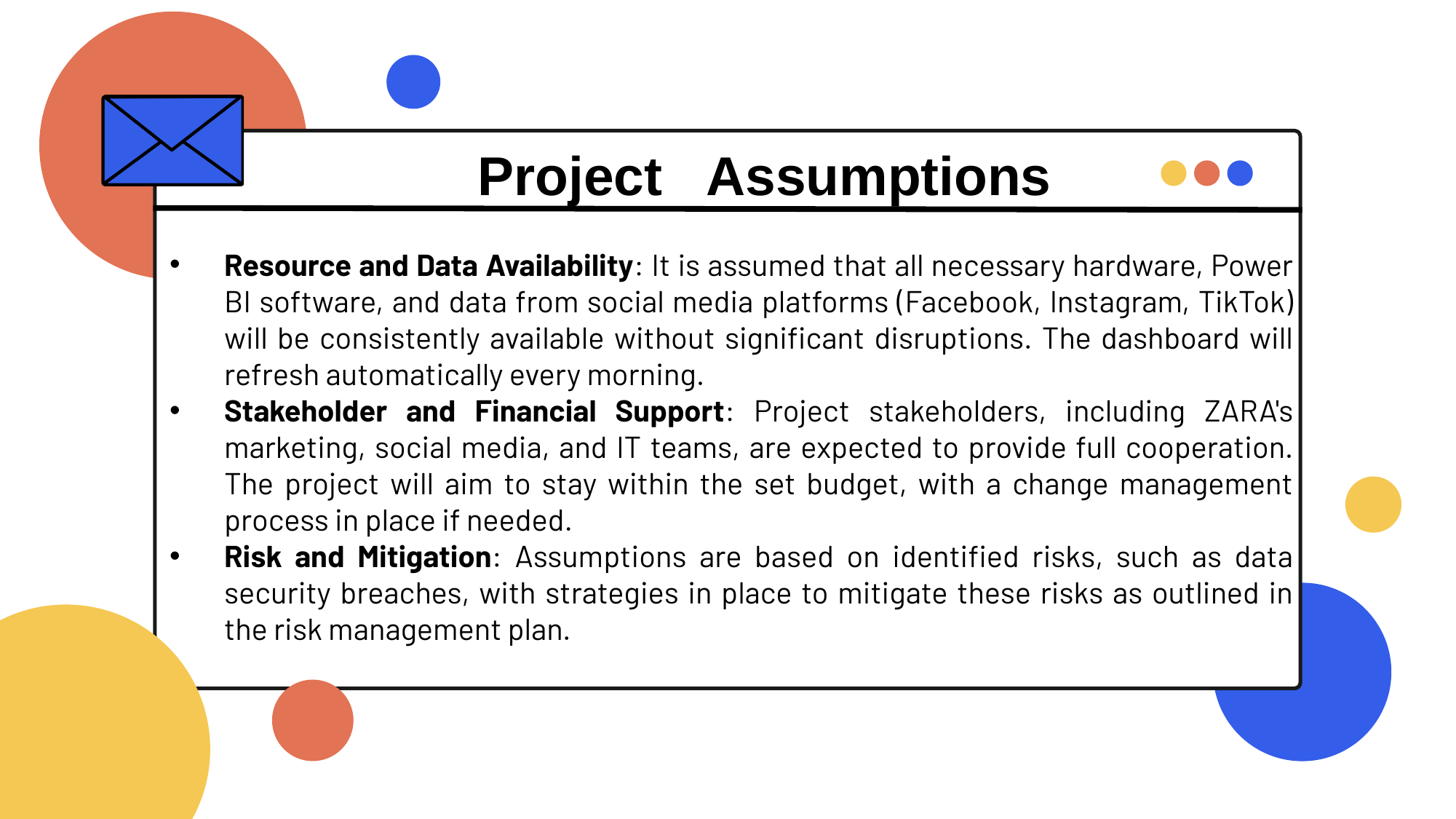

Project   Assumptions

Resource and Data Availability: It is assumed that all necessary hardware, Power BI software, and data from social media platforms (Facebook, Instagram, TikTok) will be consistently available without significant disruptions. The dashboard will refresh automatically every morning.
Stakeholder and Financial Support: Project stakeholders, including ZARA's marketing, social media, and IT teams, are expected to provide full cooperation. The project will aim to stay within the set budget, with a change management process in place if needed.
Risk and Mitigation: Assumptions are based on identified risks, such as data security breaches, with strategies in place to mitigate these risks as outlined in the risk management plan.
LARANA COMPANY